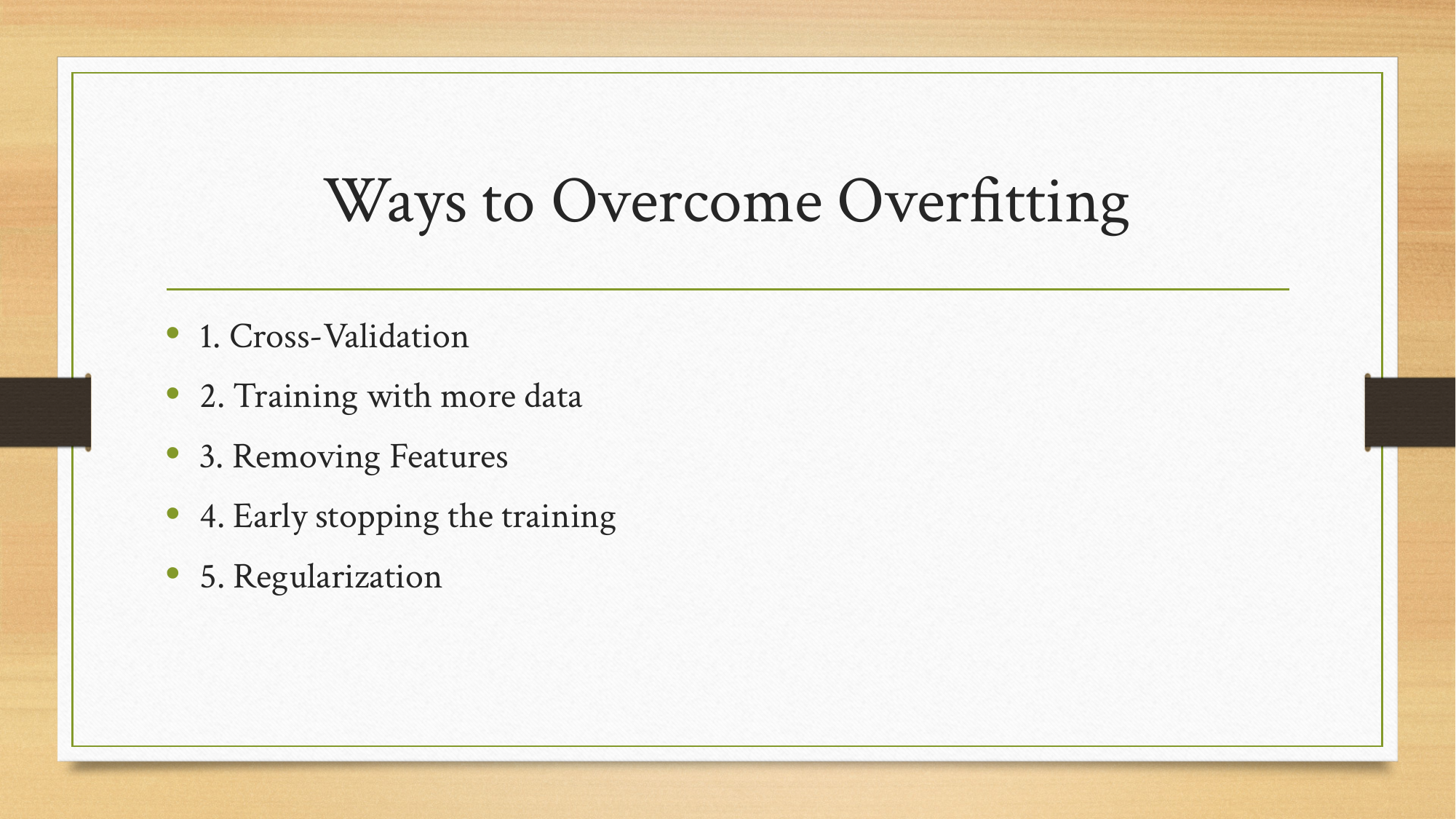

# Ways to Overcome Overfitting
1. Cross-Validation
2. Training with more data
3. Removing Features
4. Early stopping the training
5. Regularization